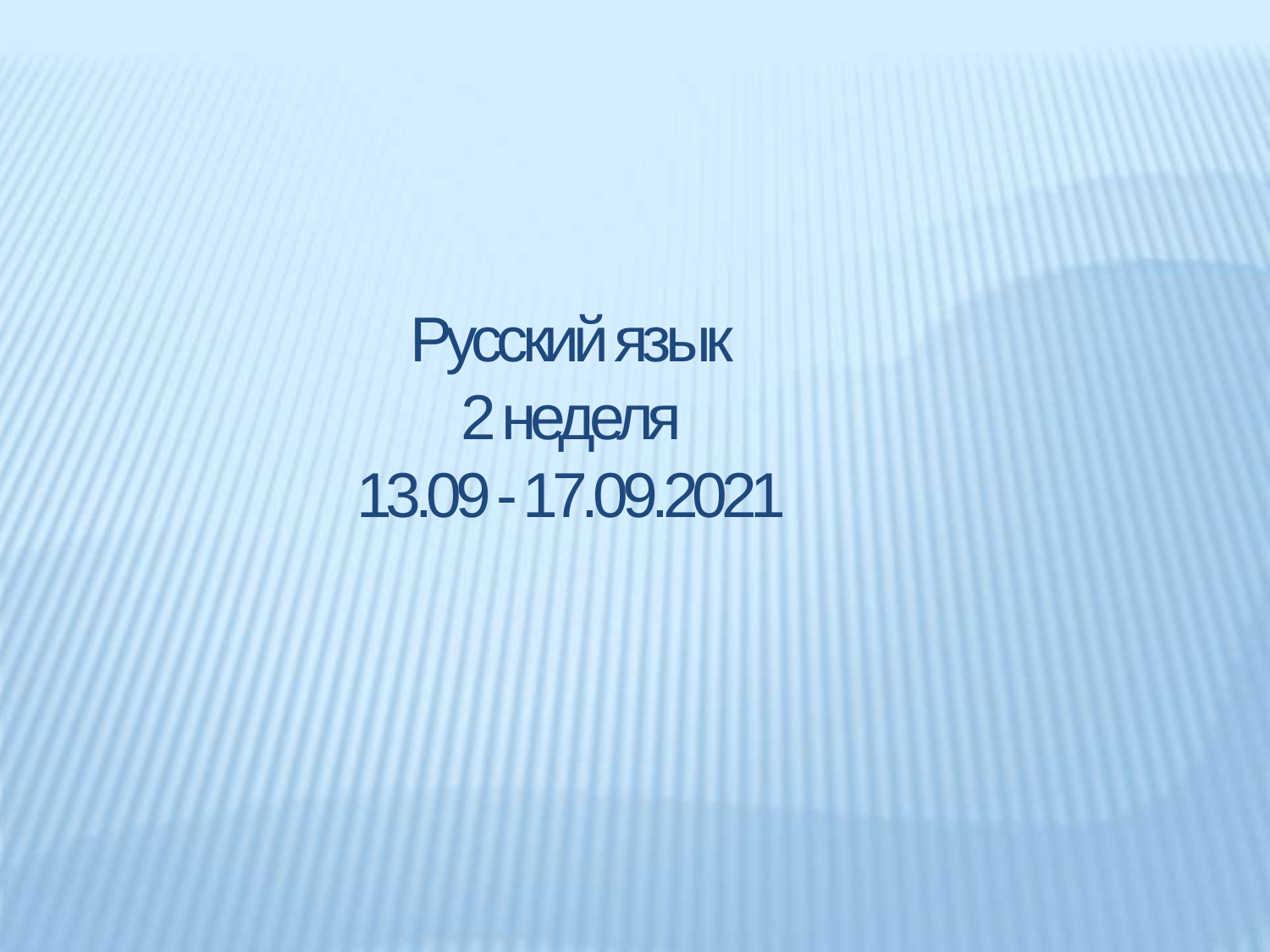

Русский язык
2 неделя
13.09 - 17.09.2021